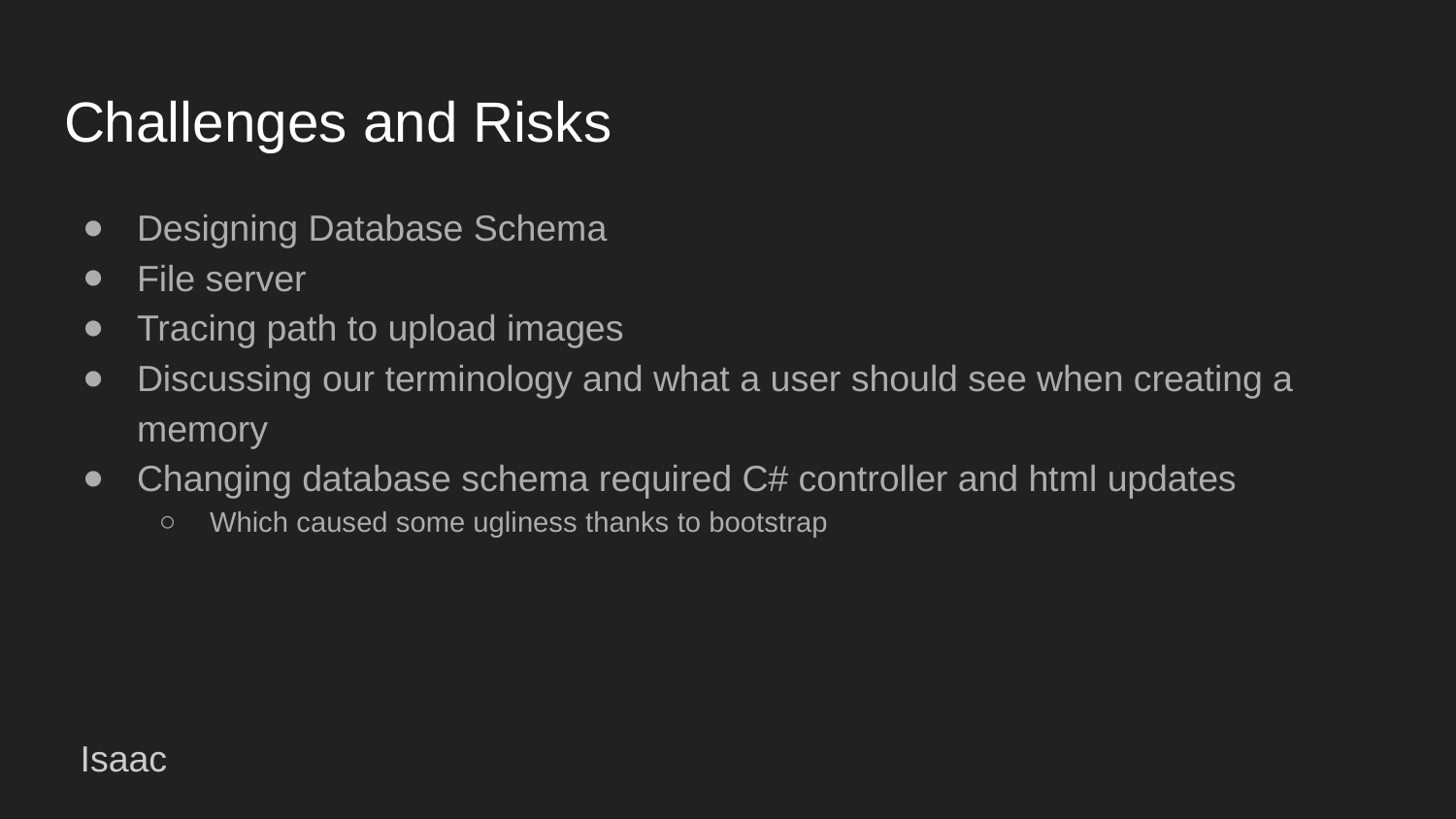

# Challenges and Risks
Designing Database Schema
File server
Tracing path to upload images
Discussing our terminology and what a user should see when creating a memory
Changing database schema required C# controller and html updates
Which caused some ugliness thanks to bootstrap

Isaac